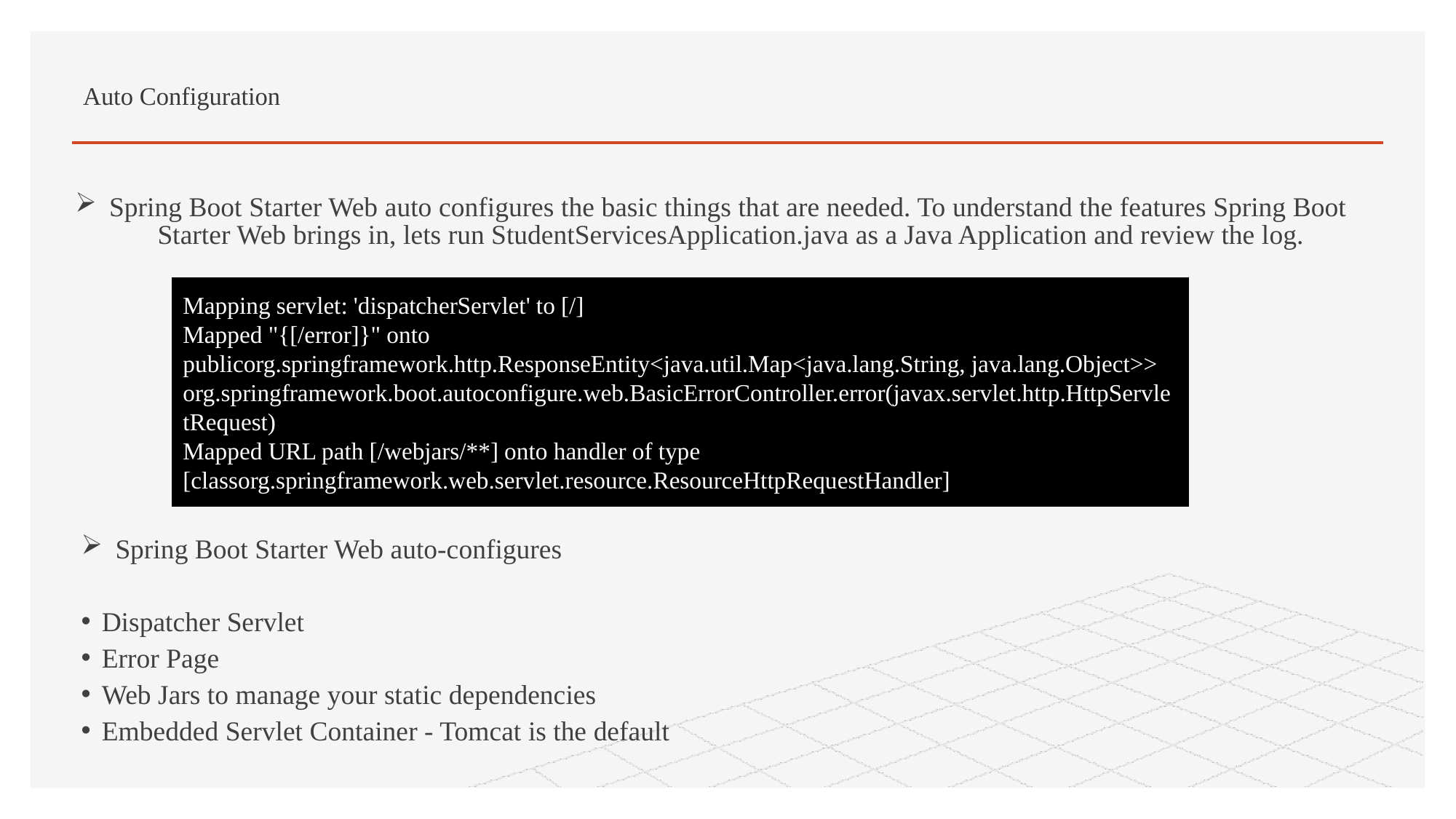

# Auto Configuration
Spring Boot Starter Web auto configures the basic things that are needed. To understand the features Spring Boot         Starter Web brings in, lets run StudentServicesApplication.java as a Java Application and review the log.

Mapping servlet: 'dispatcherServlet' to [/]
Mapped "{[/error]}" onto publicorg.springframework.http.ResponseEntity<java.util.Map<java.lang.String, java.lang.Object>> org.springframework.boot.autoconfigure.web.BasicErrorController.error(javax.servlet.http.HttpServletRequest)
Mapped URL path [/webjars/**] onto handler of type [classorg.springframework.web.servlet.resource.ResourceHttpRequestHandler]
Spring Boot Starter Web auto-configures

Dispatcher Servlet
Error Page
Web Jars to manage your static dependencies
Embedded Servlet Container - Tomcat is the default